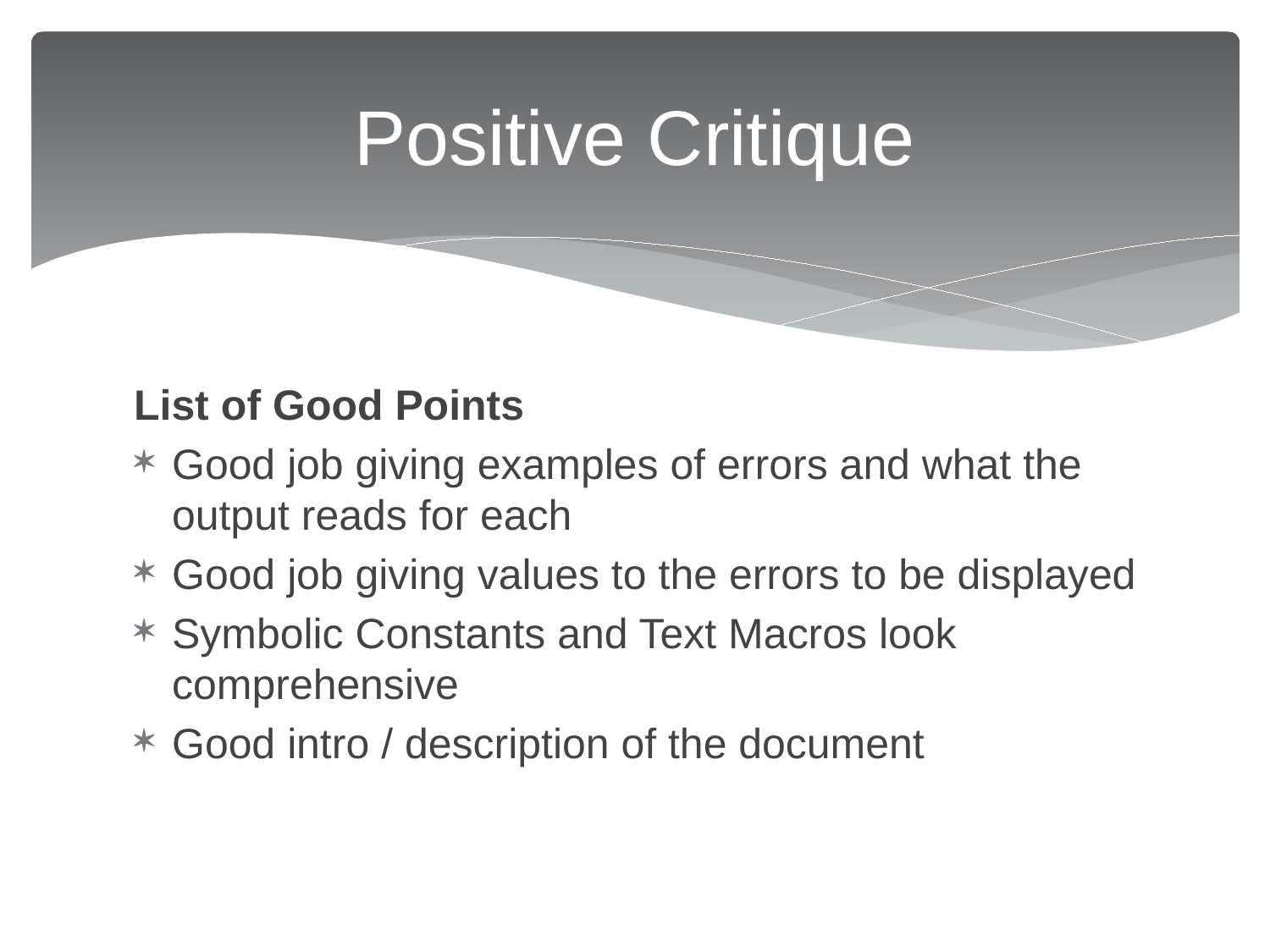

# Positive Critique
List of Good Points
Good job giving examples of errors and what the output reads for each
Good job giving values to the errors to be displayed
Symbolic Constants and Text Macros look comprehensive
Good intro / description of the document